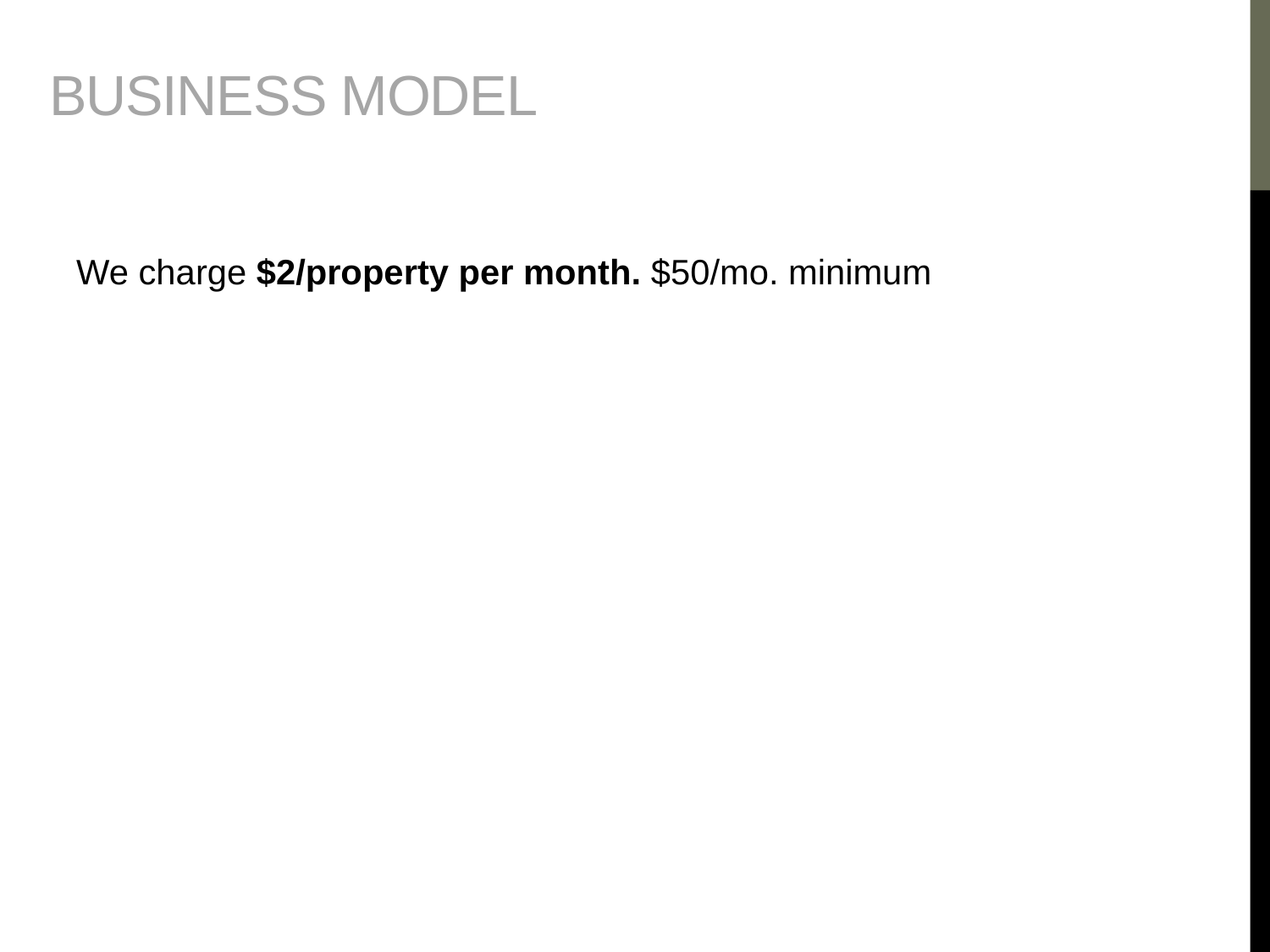

# Business Model
We charge $2/property per month. $50/mo. minimum